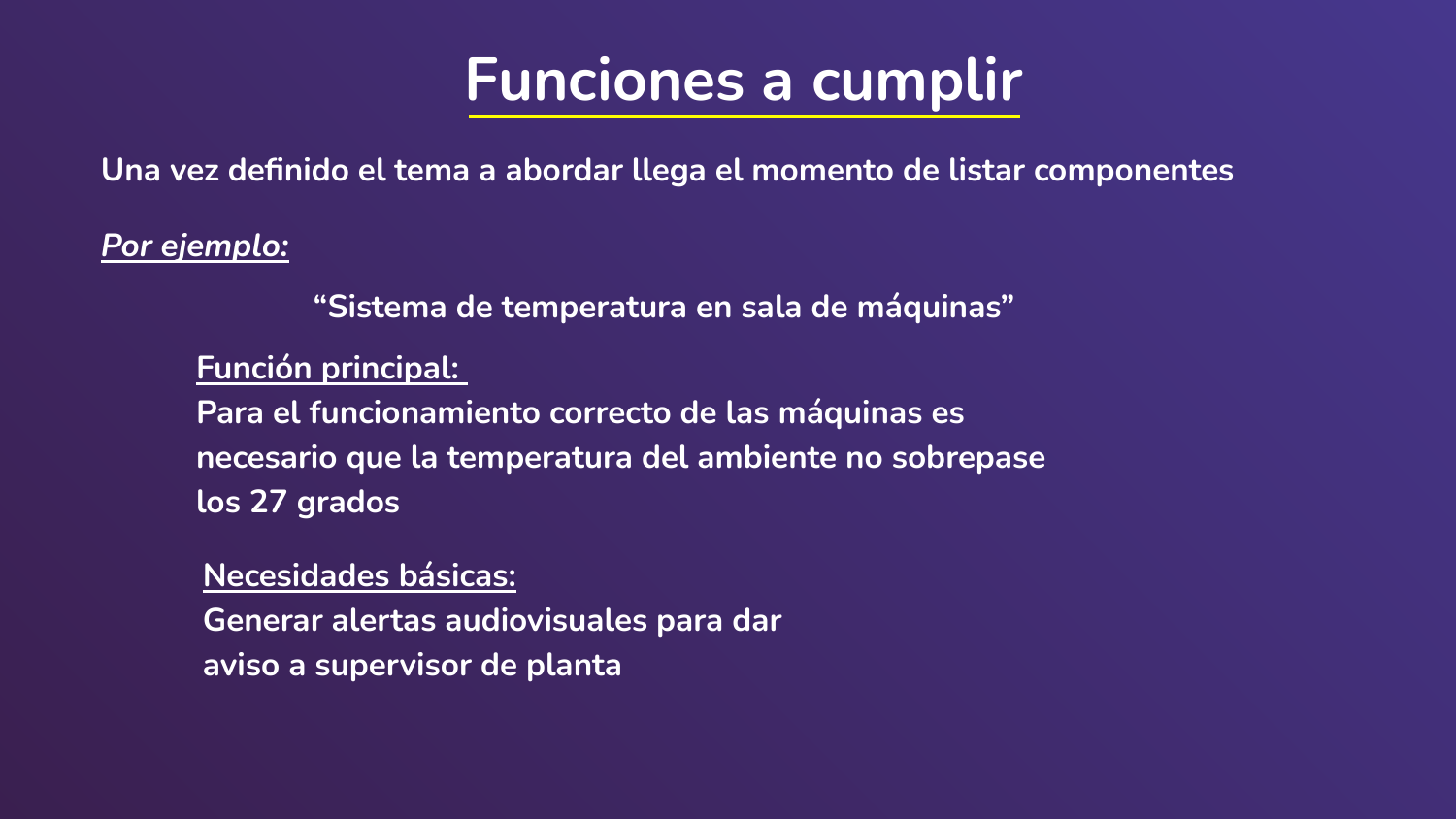

Funciones a cumplir
Una vez definido el tema a abordar llega el momento de listar componentes
Por ejemplo:
“Sistema de temperatura en sala de máquinas”
Función principal:
Para el funcionamiento correcto de las máquinas es necesario que la temperatura del ambiente no sobrepase los 27 grados
Necesidades básicas:
Generar alertas audiovisuales para dar aviso a supervisor de planta